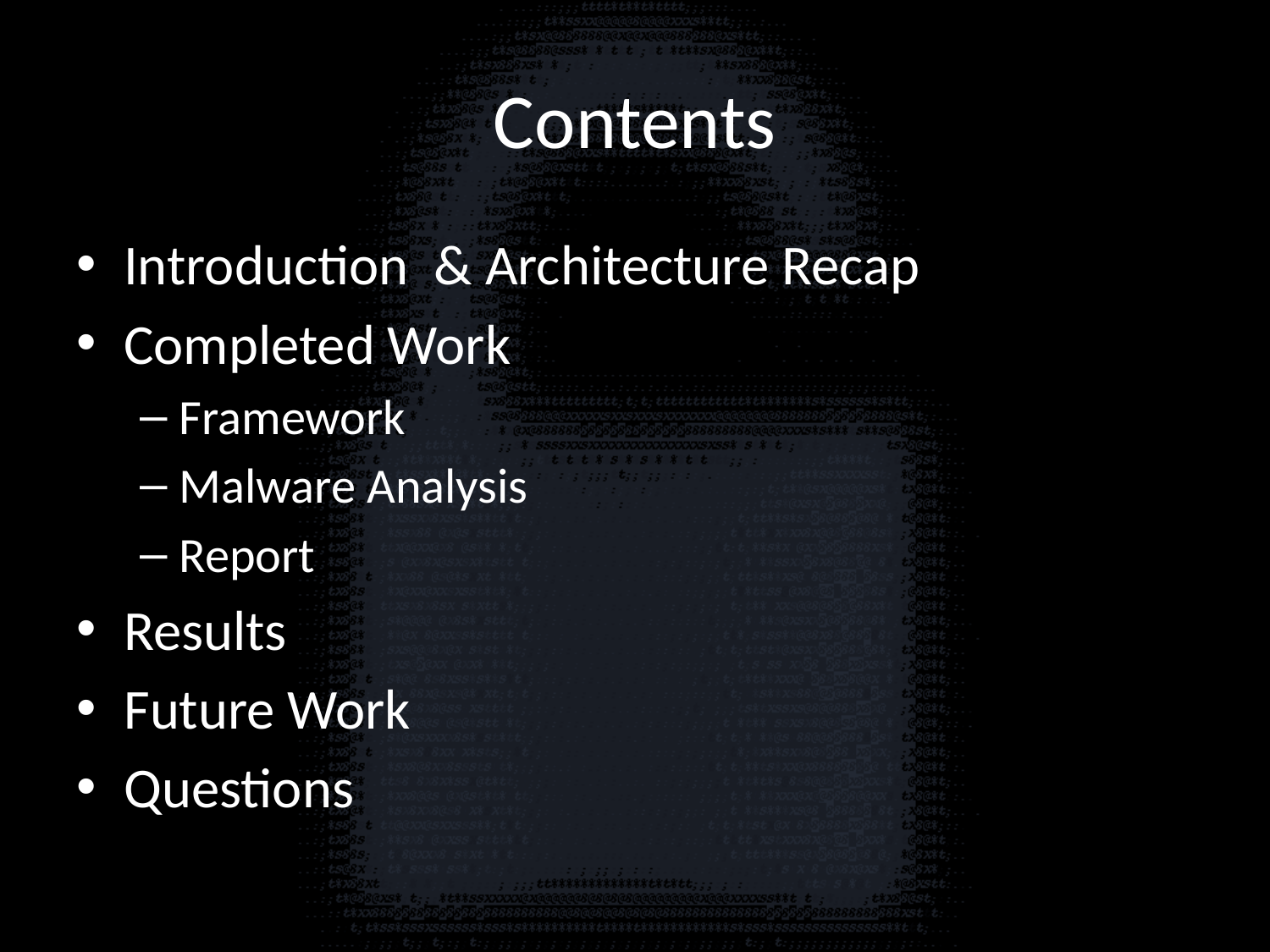

# Contents
Introduction  & Architecture Recap
Completed Work
Framework
Malware Analysis
Report
Results
Future Work
Questions